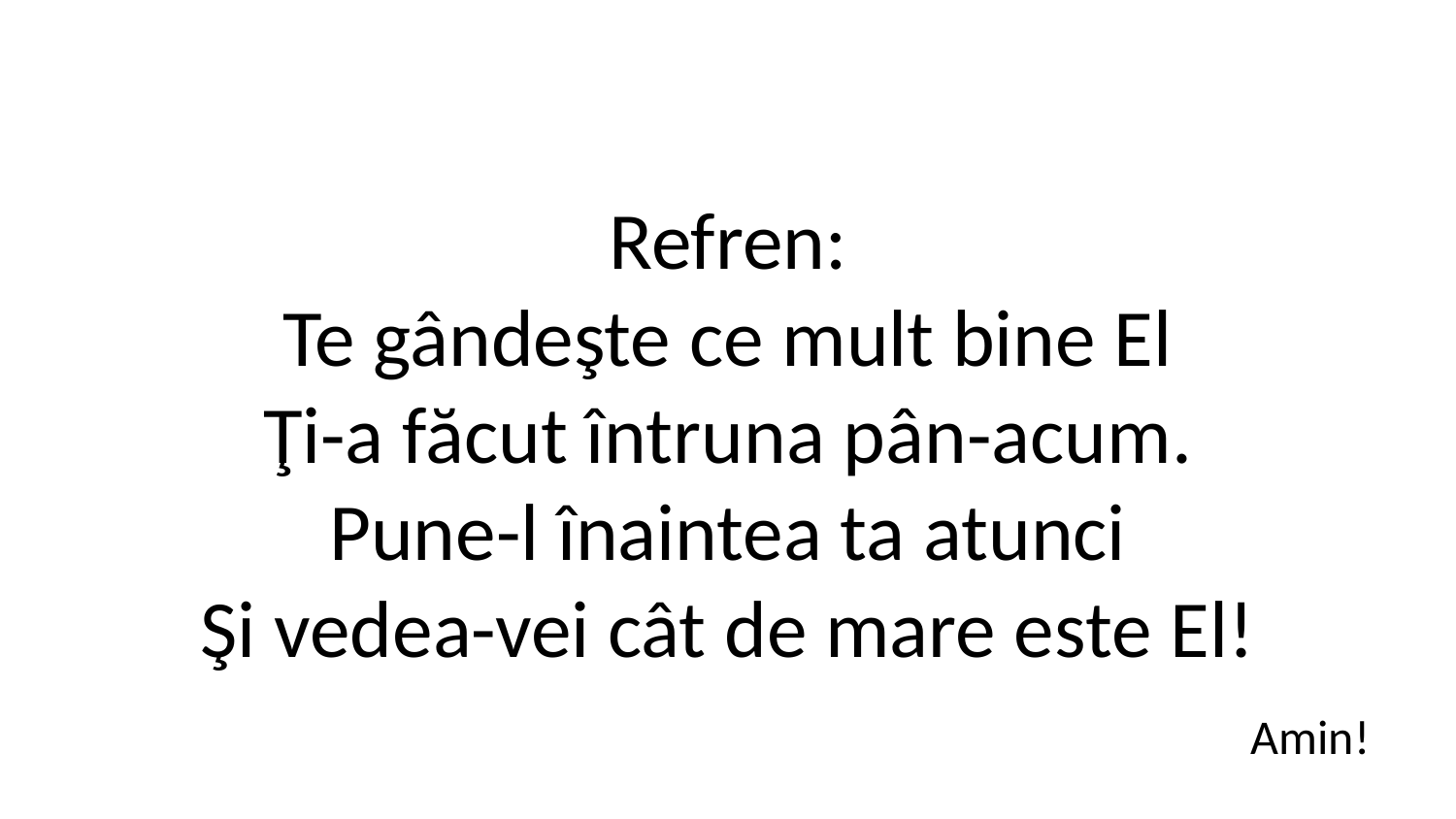

Refren:
Te gândeşte ce mult bine El
Ţi-a făcut întruna pân-acum.
Pune-l înaintea ta atunci
Şi vedea-vei cât de mare este El!

Amin!